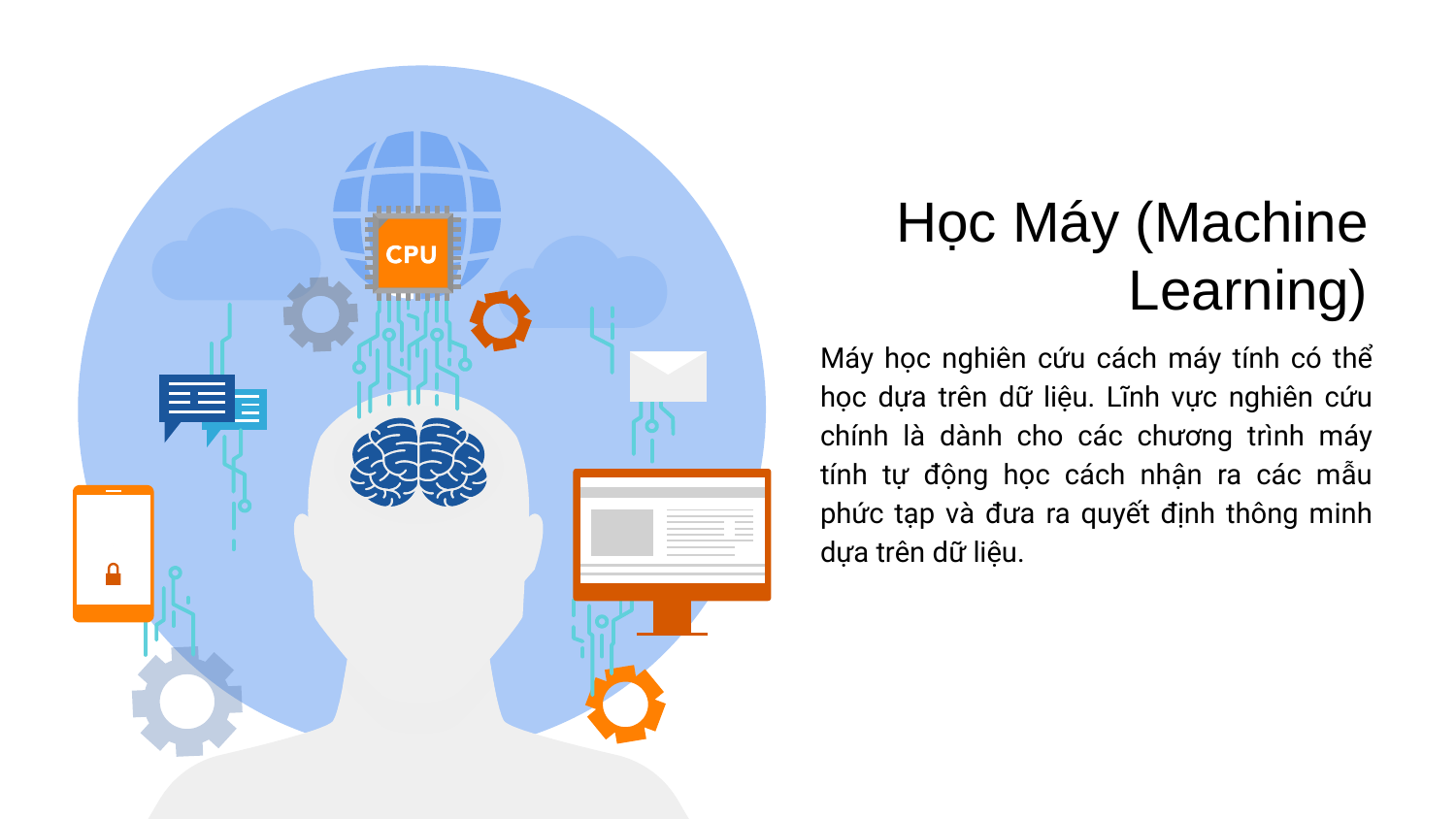

# Học Máy (Machine Learning)
Máy học nghiên cứu cách máy tính có thể học dựa trên dữ liệu. Lĩnh vực nghiên cứu chính là dành cho các chương trình máy tính tự động học cách nhận ra các mẫu phức tạp và đưa ra quyết định thông minh dựa trên dữ liệu.